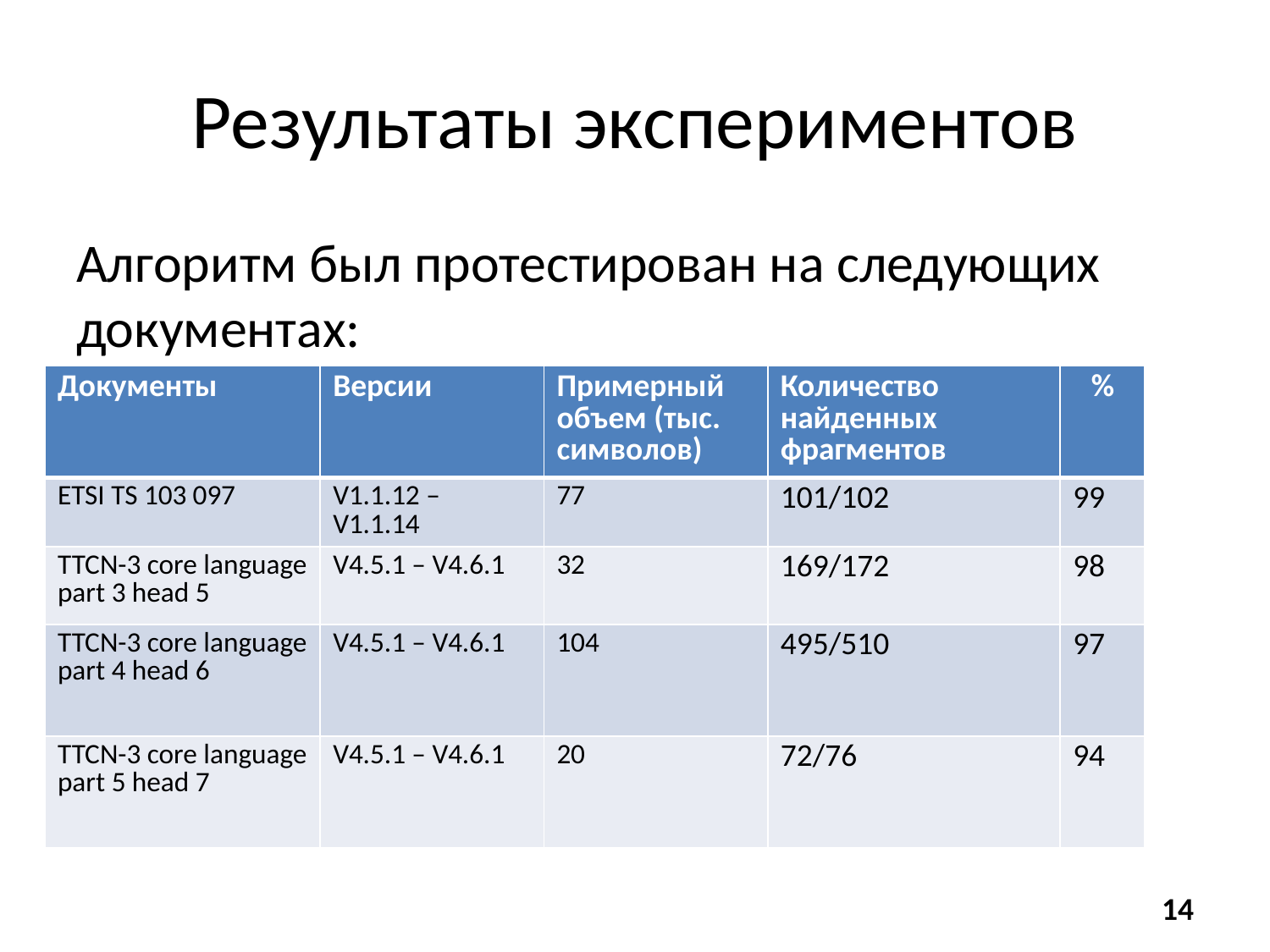

# Результаты экспериментов
Алгоритм был протестирован на следующих документах:

| Документы | Версии | Примерный объем (тыс. символов) | Количество найденных фрагментов | % |
| --- | --- | --- | --- | --- |
| ETSI TS 103 097 | V1.1.12 – V1.1.14 | 77 | 101/102 | 99 |
| TTCN-3 core language part 3 head 5 | V4.5.1 – V4.6.1 | 32 | 169/172 | 98 |
| TTCN-3 core language part 4 head 6 | V4.5.1 – V4.6.1 | 104 | 495/510 | 97 |
| TTCN-3 core language part 5 head 7 | V4.5.1 – V4.6.1 | 20 | 72/76 | 94 |
14